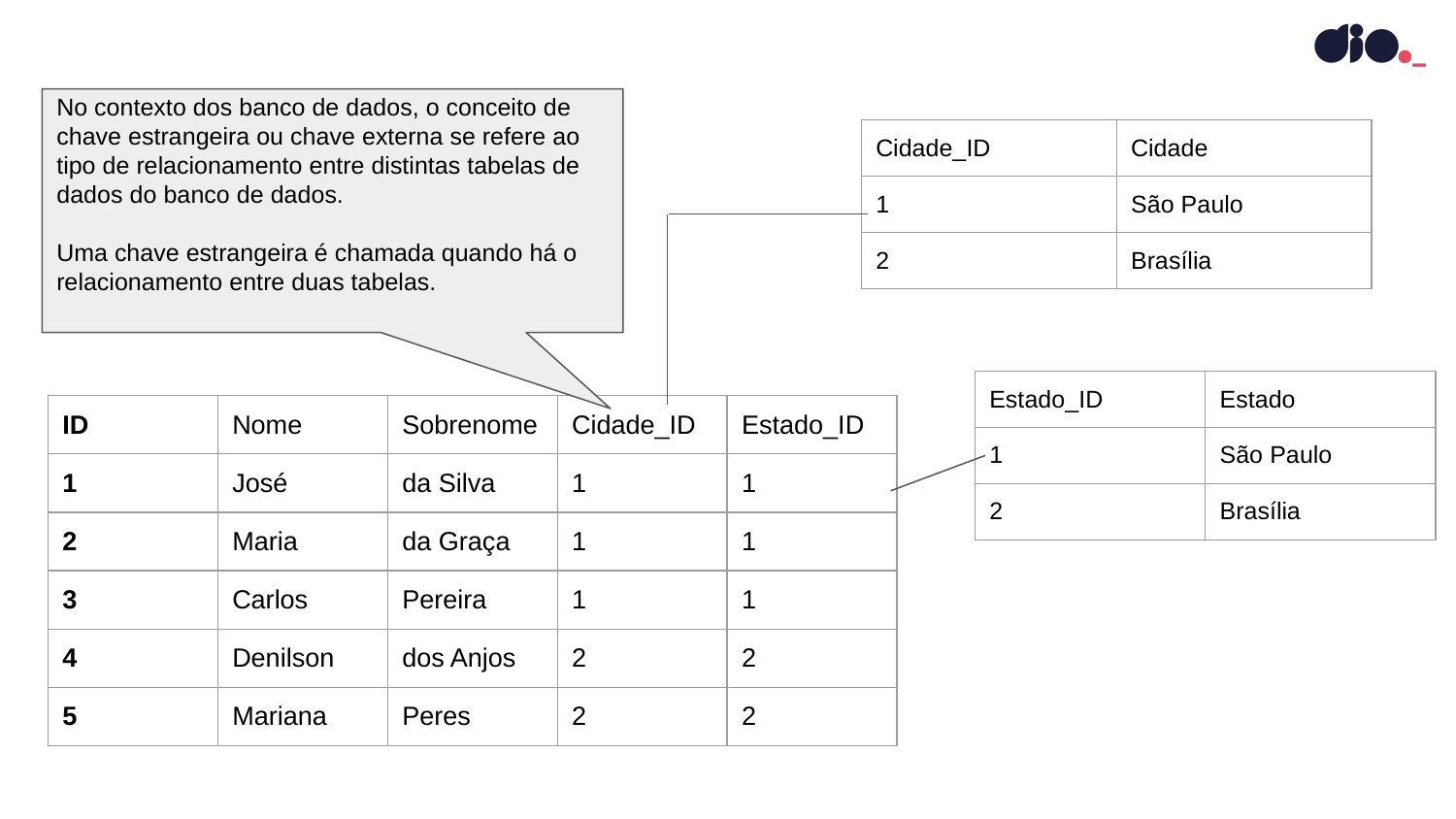

No contexto dos banco de dados, o conceito de chave estrangeira ou chave externa se refere ao tipo de relacionamento entre distintas tabelas de dados do banco de dados.

Uma chave estrangeira é chamada quando há o relacionamento entre duas tabelas.

| Cidade\_ID | Cidade |
| --- | --- |
| 1 | São Paulo |
| 2 | Brasília |
| Estado\_ID | Estado |
| --- | --- |
| 1 | São Paulo |
| 2 | Brasília |
| ID | Nome | Sobrenome | Cidade\_ID | Estado\_ID |
| --- | --- | --- | --- | --- |
| 1 | José | da Silva | 1 | 1 |
| 2 | Maria | da Graça | 1 | 1 |
| 3 | Carlos | Pereira | 1 | 1 |
| 4 | Denilson | dos Anjos | 2 | 2 |
| 5 | Mariana | Peres | 2 | 2 |